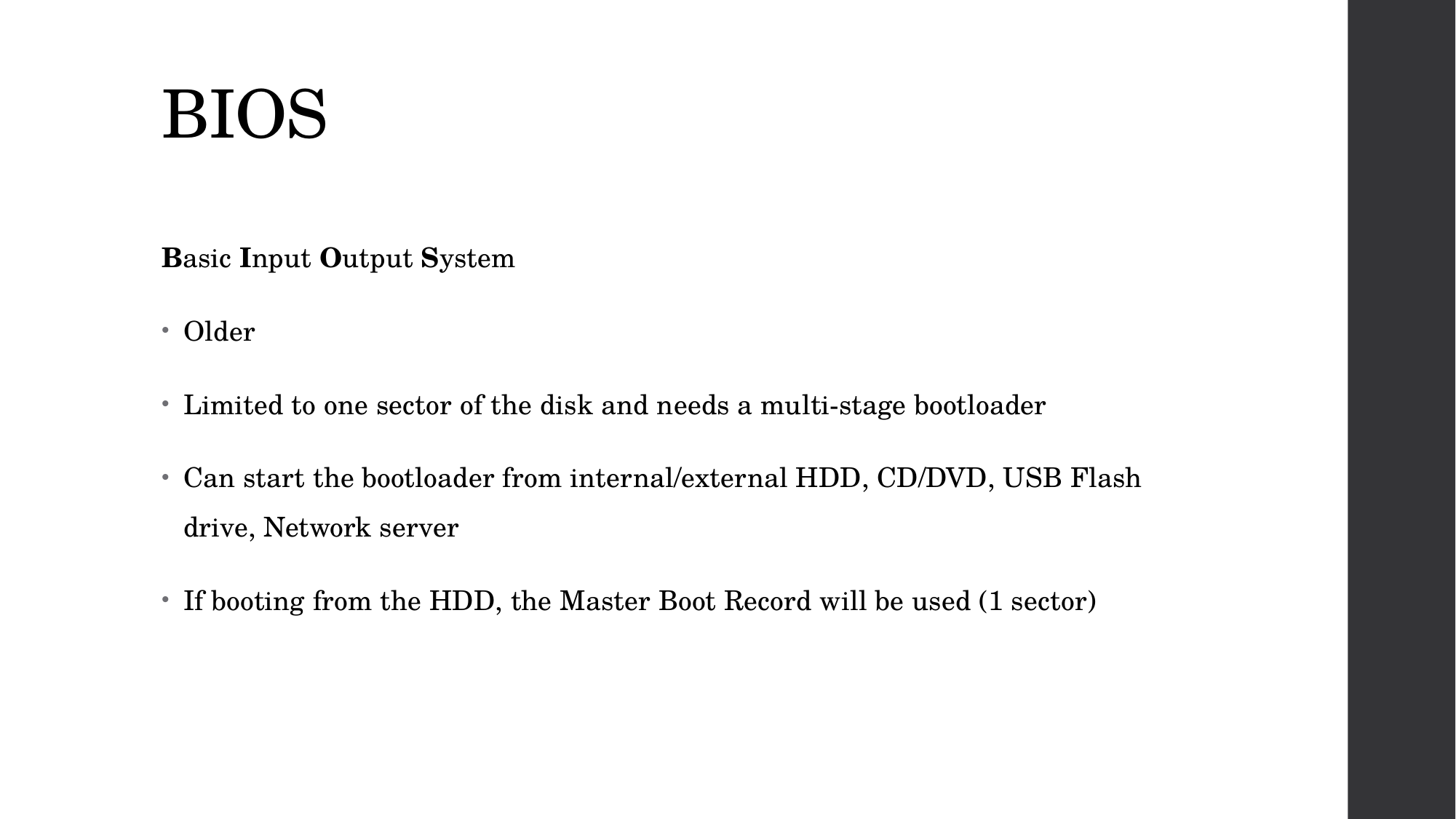

# BIOS
Basic Input Output System
Older
Limited to one sector of the disk and needs a multi-stage bootloader
Can start the bootloader from internal/external HDD, CD/DVD, USB Flash drive, Network server
If booting from the HDD, the Master Boot Record will be used (1 sector)